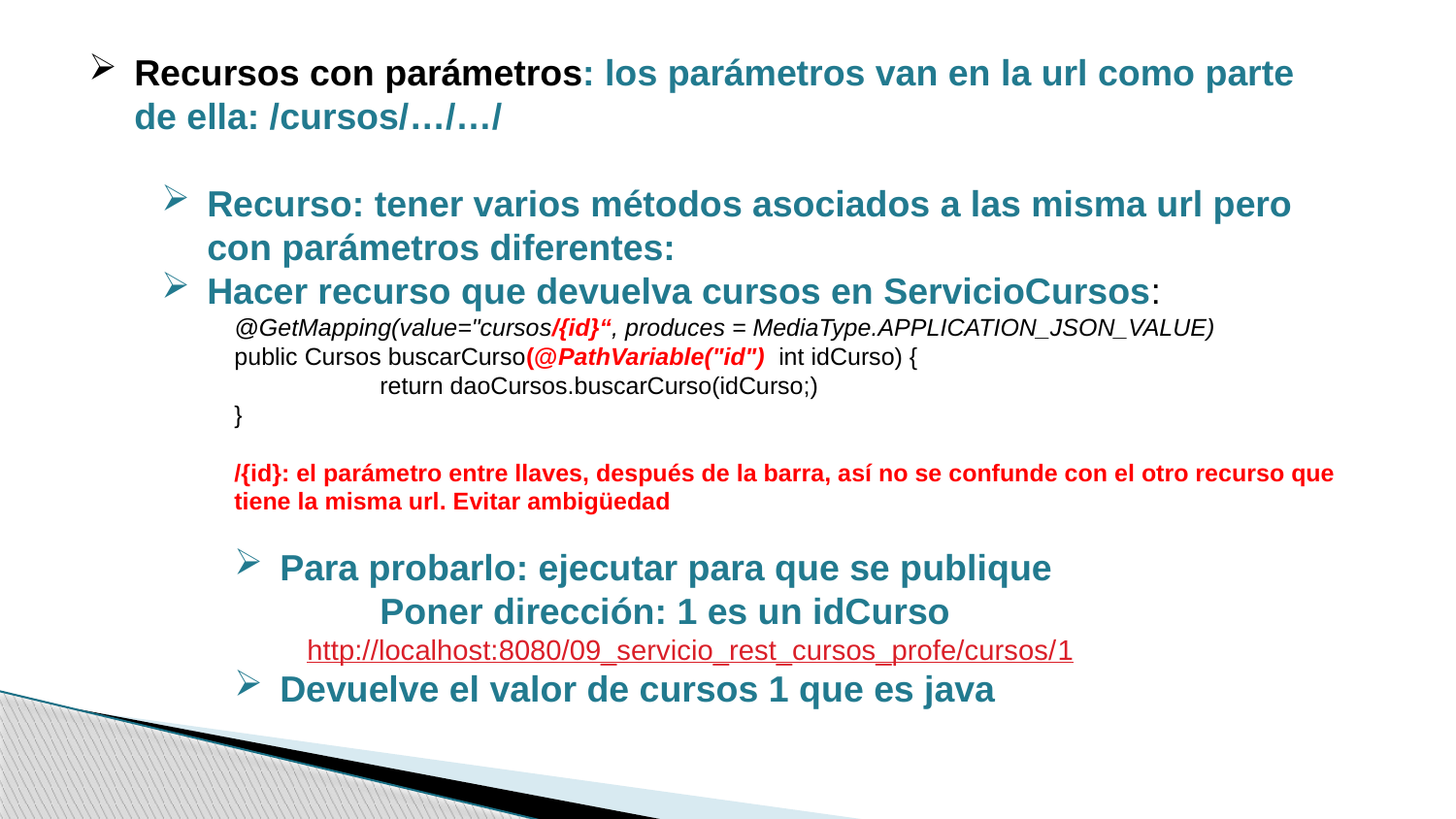

Recursos con parámetros: los parámetros van en la url como parte de ella: /cursos/…/…/

Recurso: tener varios métodos asociados a las misma url pero con parámetros diferentes:
Hacer recurso que devuelva cursos en ServicioCursos:
@GetMapping(value="cursos/{id}“, produces = MediaType.APPLICATION_JSON_VALUE)
public Cursos buscarCurso(@PathVariable("id")  int idCurso) {
	return daoCursos.buscarCurso(idCurso;)
}

/{id}: el parámetro entre llaves, después de la barra, así no se confunde con el otro recurso que tiene la misma url. Evitar ambigüedad

Para probarlo: ejecutar para que se publique
	Poner dirección: 1 es un idCurso
http://localhost:8080/09_servicio_rest_cursos_profe/cursos/1
Devuelve el valor de cursos 1 que es java